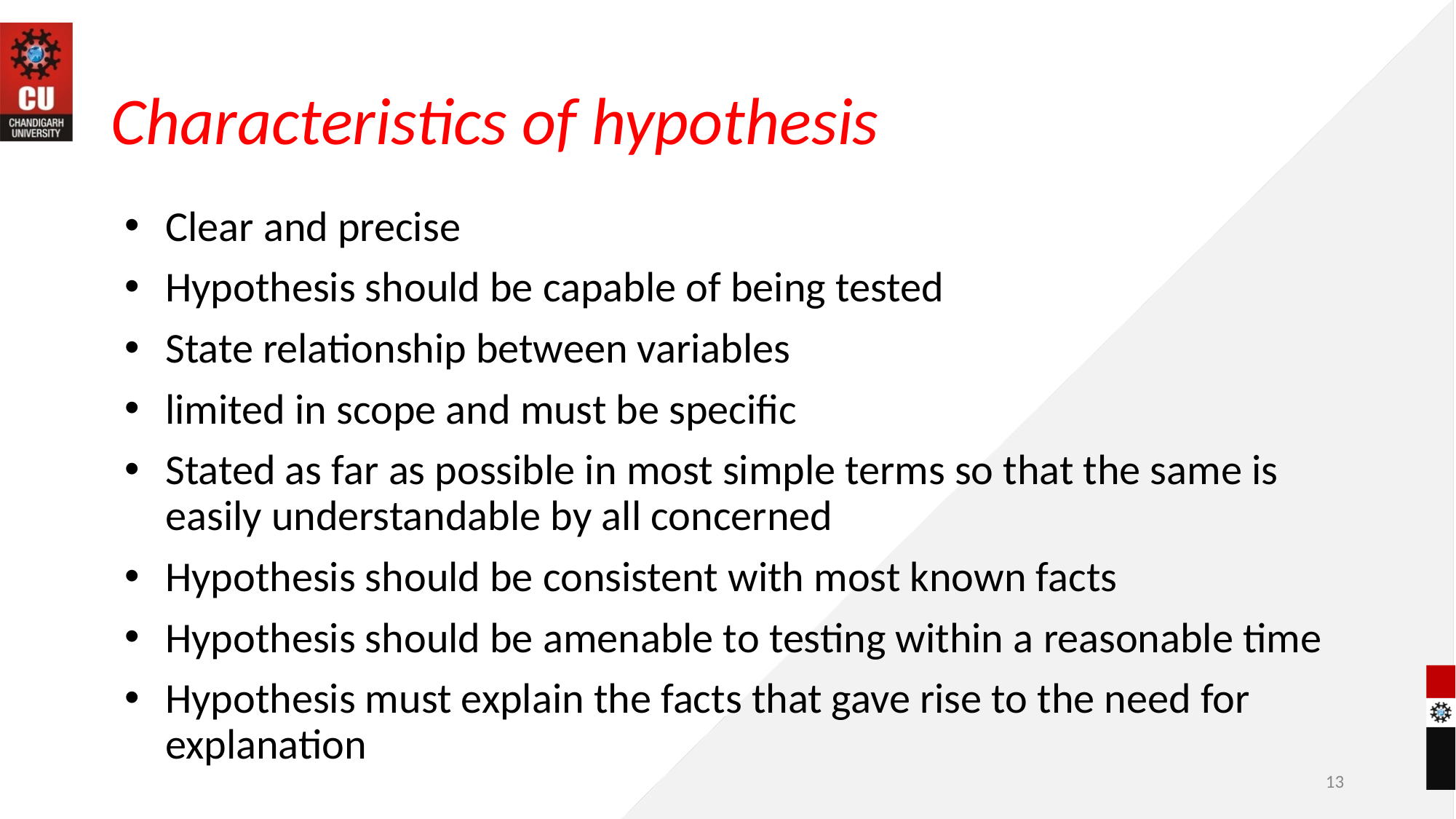

# Characteristics of hypothesis
Clear and precise
Hypothesis should be capable of being tested
State relationship between variables
limited in scope and must be specific
Stated as far as possible in most simple terms so that the same is easily understandable by all concerned
Hypothesis should be consistent with most known facts
Hypothesis should be amenable to testing within a reasonable time
Hypothesis must explain the facts that gave rise to the need for explanation

13